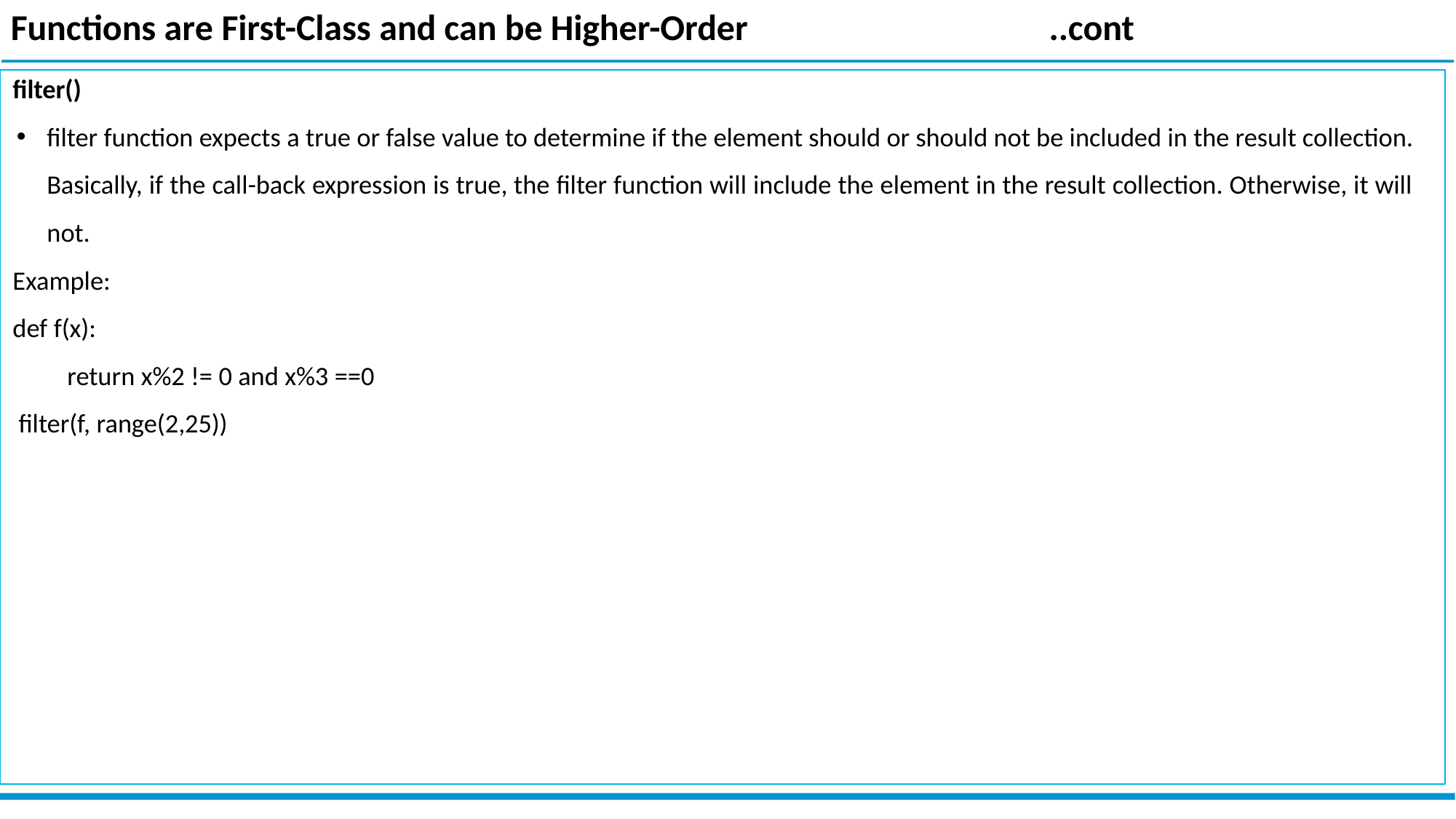

# Functions are First-Class and can be Higher-Order	..cont
filter()
filter function expects a true or false value to determine if the element should or should not be included in the result collection.  Basically, if the call-back expression is true, the filter function will include the element in the result collection. Otherwise, it will  not.
Example:
def f(x):
return x%2 != 0 and x%3 ==0  filter(f, range(2,25))

UNIT IV : Pythonic Programming Paradigm
13